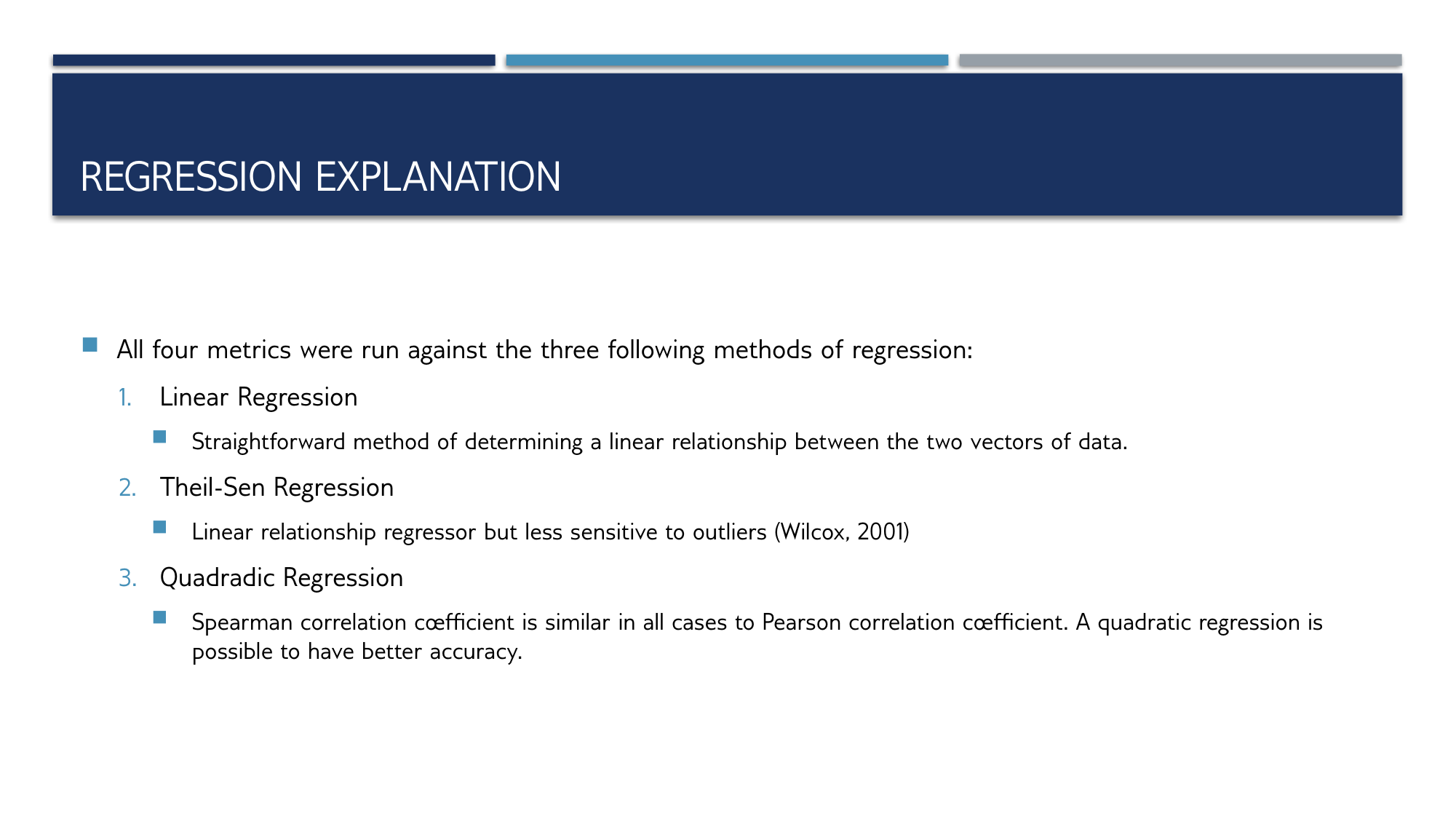

# Regression Explanation
All four metrics were run against the three following methods of regression:
Linear Regression
Straightforward method of determining a linear relationship between the two vectors of data.
Theil-Sen Regression
Linear relationship regressor but less sensitive to outliers (Wilcox, 2001)
Quadradic Regression
Spearman correlation coefficient is similar in all cases to Pearson correlation coefficient. A quadratic regression is possible to have better accuracy.